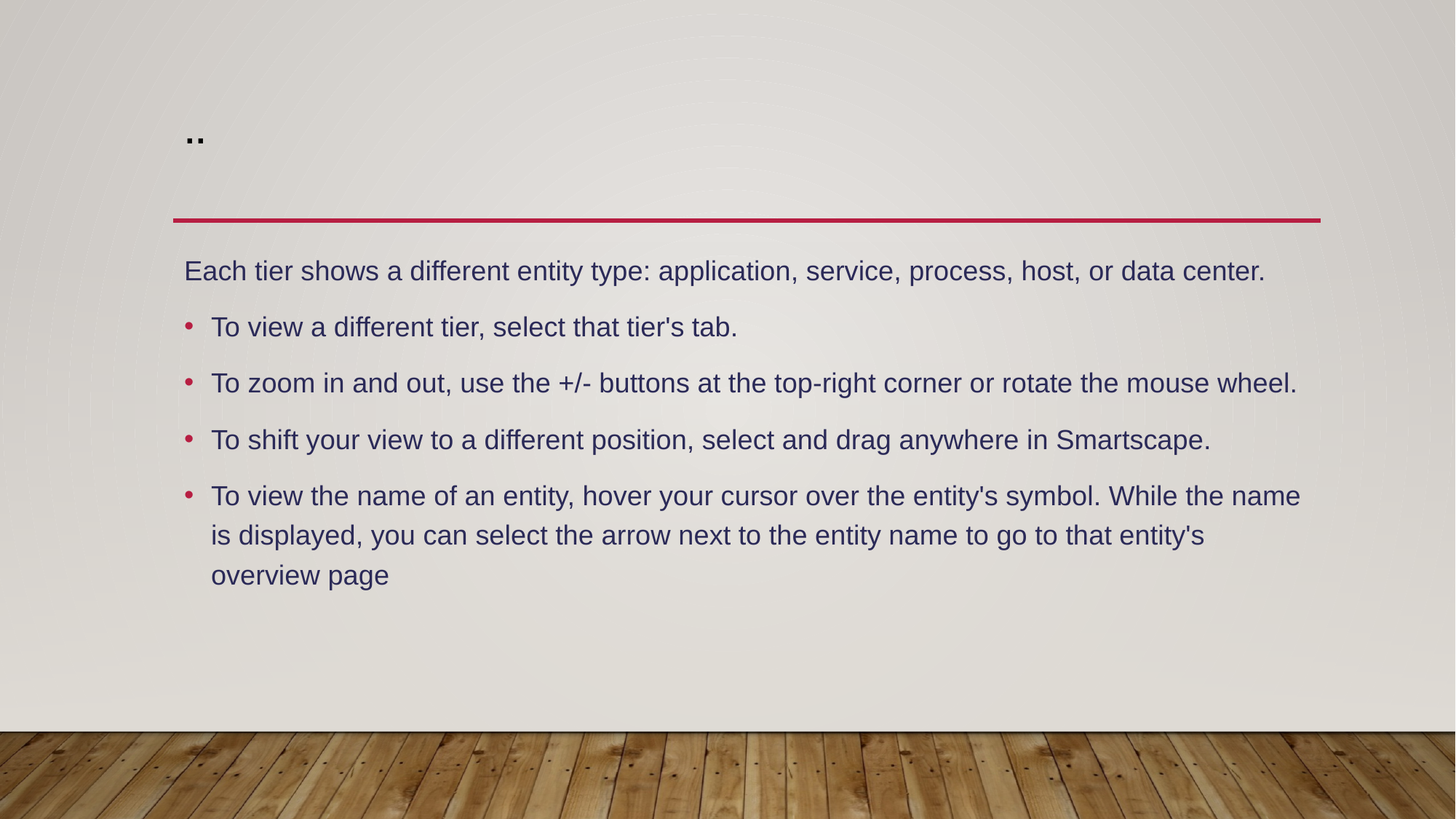

# ..
Each tier shows a different entity type: application, service, process, host, or data center.
To view a different tier, select that tier's tab.
To zoom in and out, use the +/- buttons at the top-right corner or rotate the mouse wheel.
To shift your view to a different position, select and drag anywhere in Smartscape.
To view the name of an entity, hover your cursor over the entity's symbol. While the name is displayed, you can select the arrow next to the entity name to go to that entity's overview page